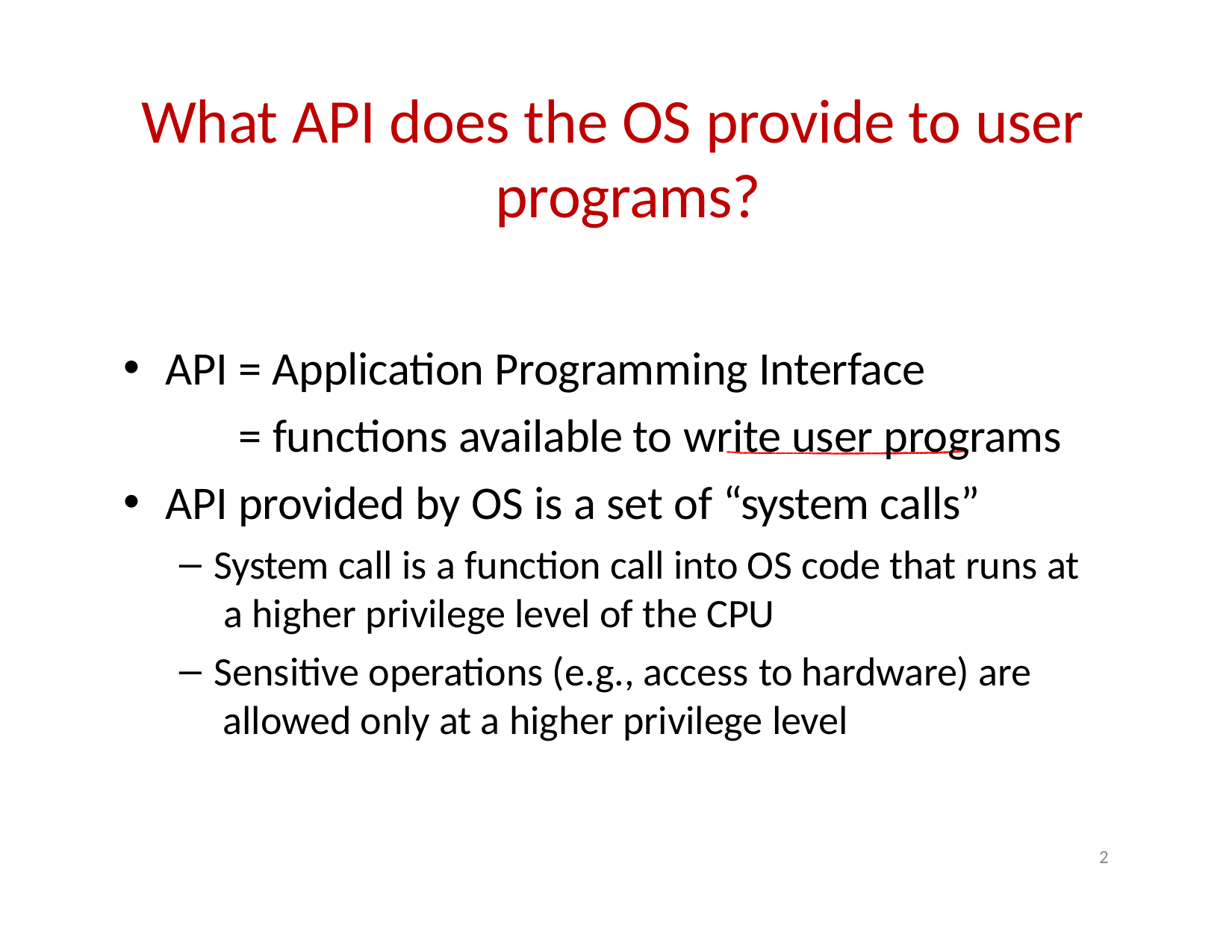

# What API does the OS provide to user  programs?
API = Application Programming Interface
= functions available to write user programs
API provided by OS is a set of “system calls”
System call is a function call into OS code that runs at  a higher privilege level of the CPU
Sensitive operations (e.g., access to hardware) are  allowed only at a higher privilege level

2